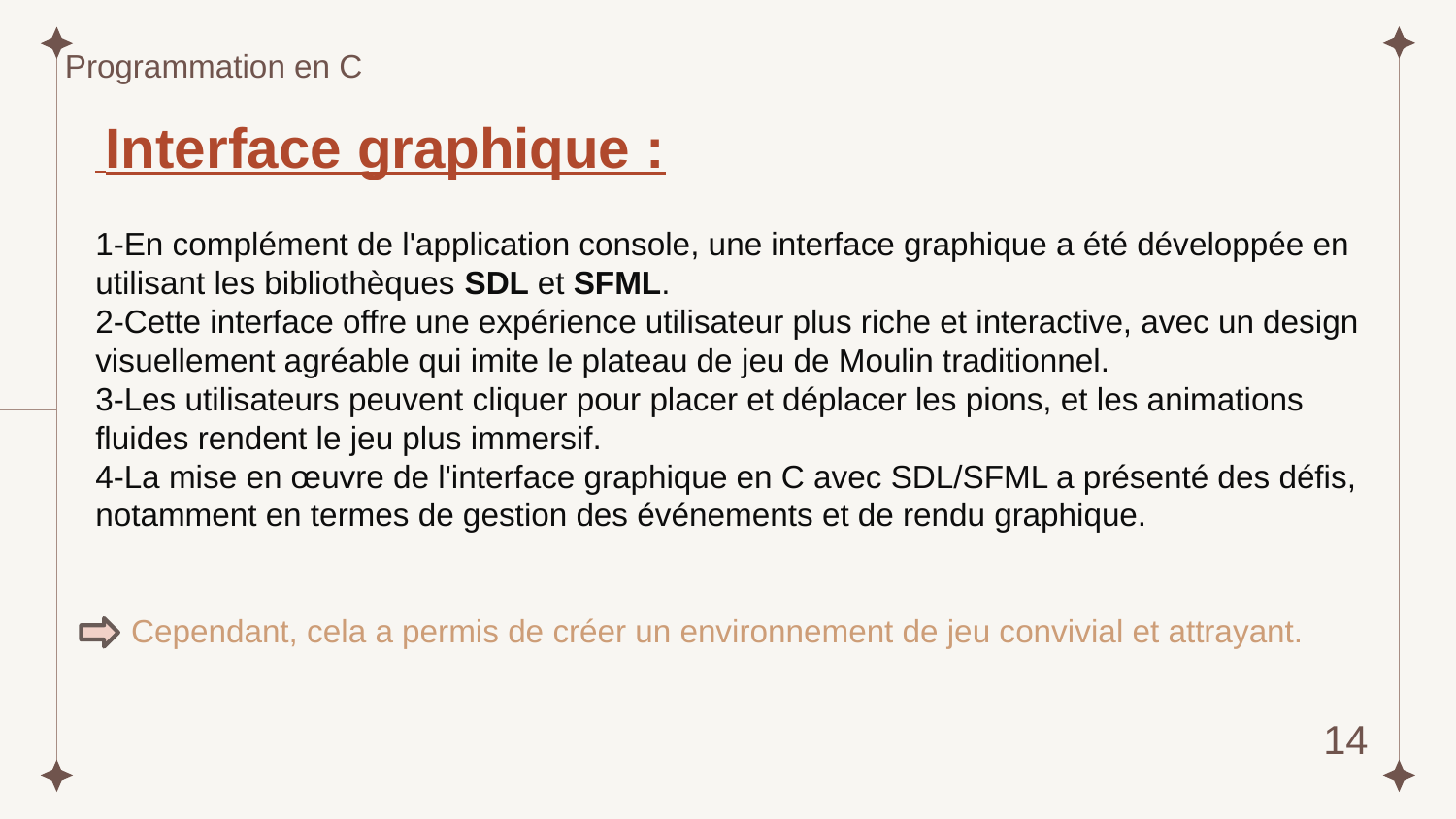

Programmation en C

 Interface graphique :

1-En complément de l'application console, une interface graphique a été développée en utilisant les bibliothèques SDL et SFML.
2-Cette interface offre une expérience utilisateur plus riche et interactive, avec un design visuellement agréable qui imite le plateau de jeu de Moulin traditionnel.
3-Les utilisateurs peuvent cliquer pour placer et déplacer les pions, et les animations fluides rendent le jeu plus immersif.
4-La mise en œuvre de l'interface graphique en C avec SDL/SFML a présenté des défis, notamment en termes de gestion des événements et de rendu graphique.

    Cependant, cela a permis de créer un environnement de jeu convivial et attrayant.

14